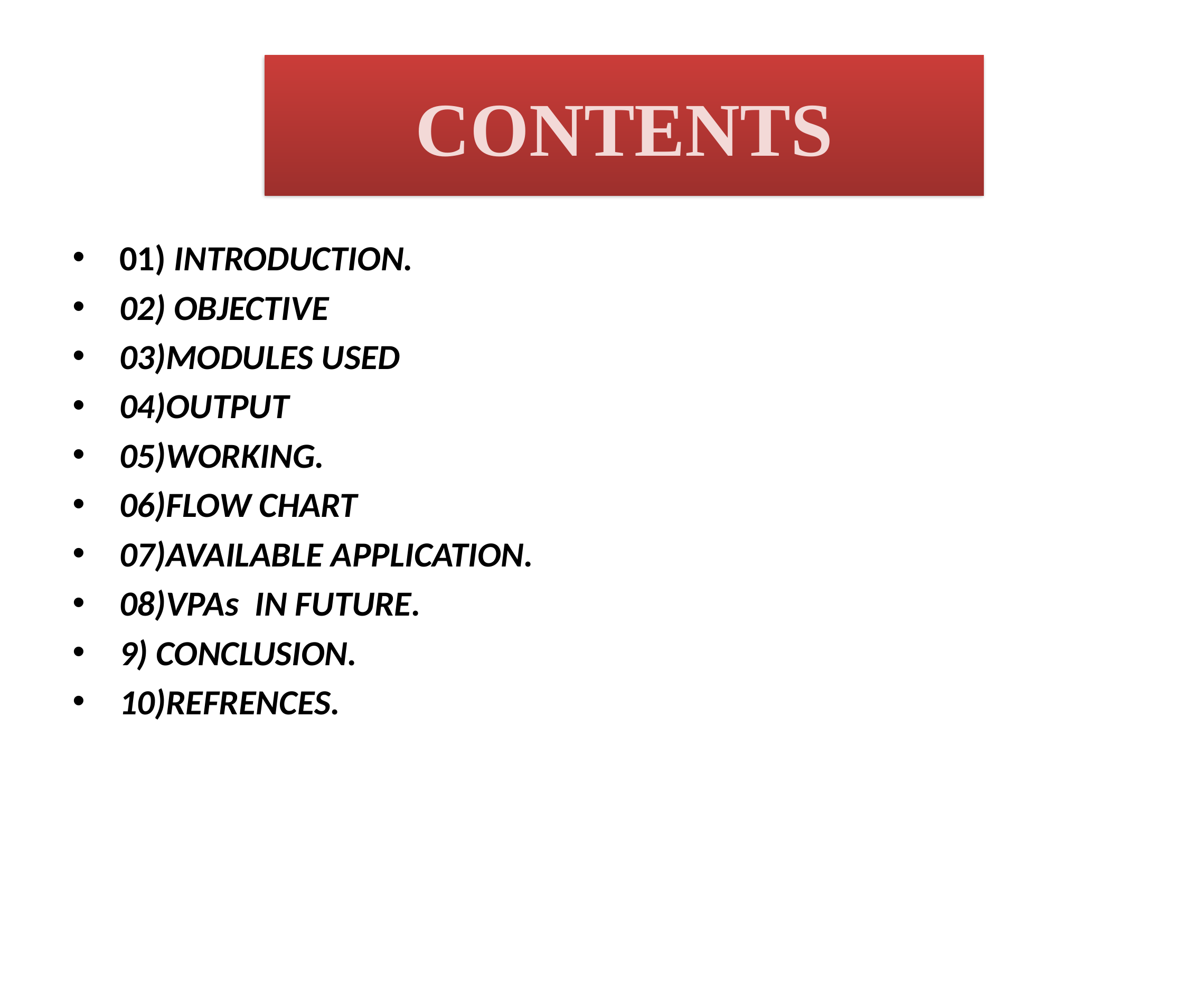

# CONTENTS
01) INTRODUCTION.
02) OBJECTIVE
03)MODULES USED
04)OUTPUT
05)WORKING.
06)FLOW CHART
07)AVAILABLE APPLICATION.
08)VPAs  IN FUTURE.
9) CONCLUSION.
10)REFRENCES.